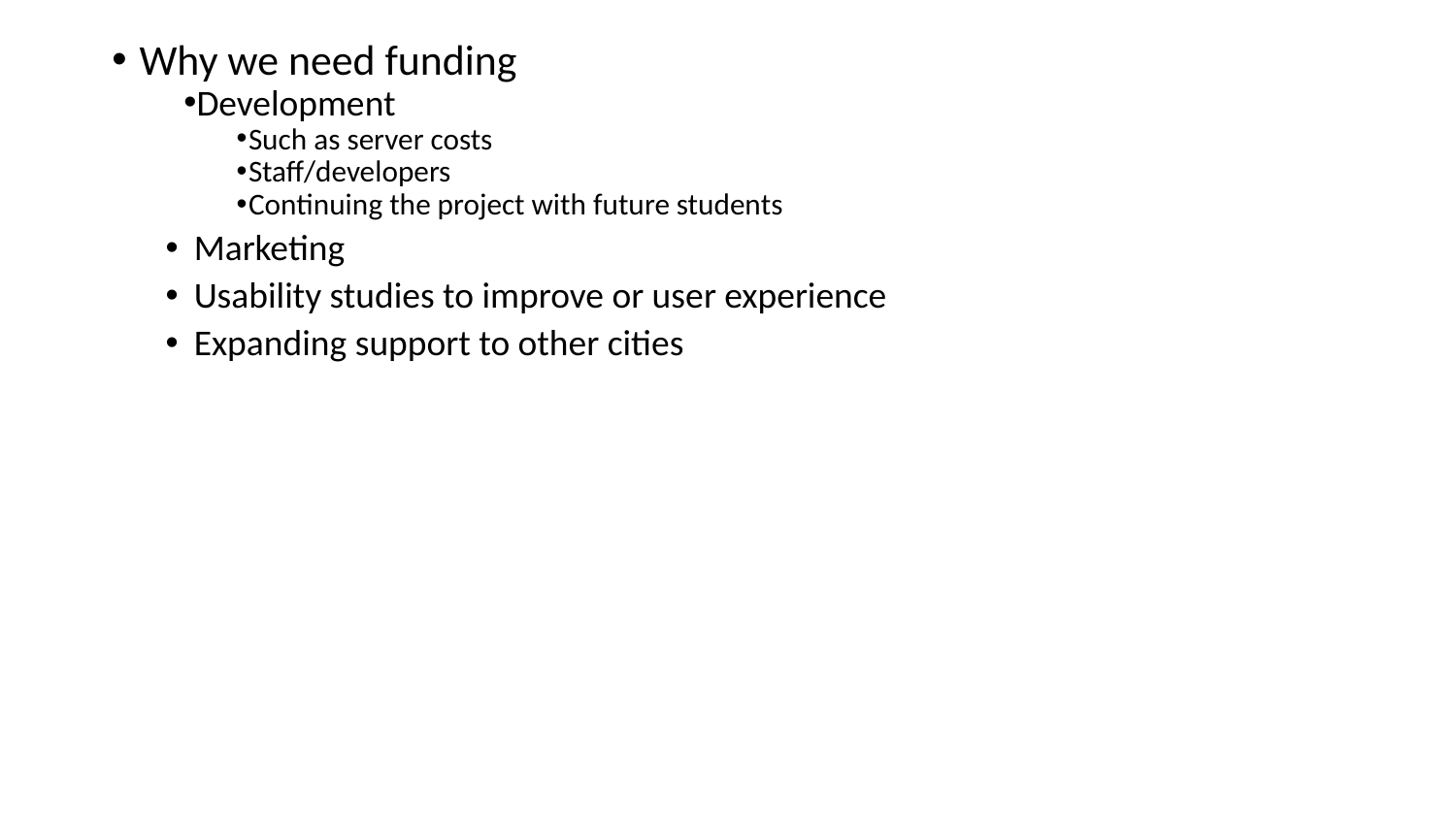

Why we need funding
Development
Such as server costs
Staff/developers
Continuing the project with future students
Marketing
Usability studies to improve or user experience
Expanding support to other cities